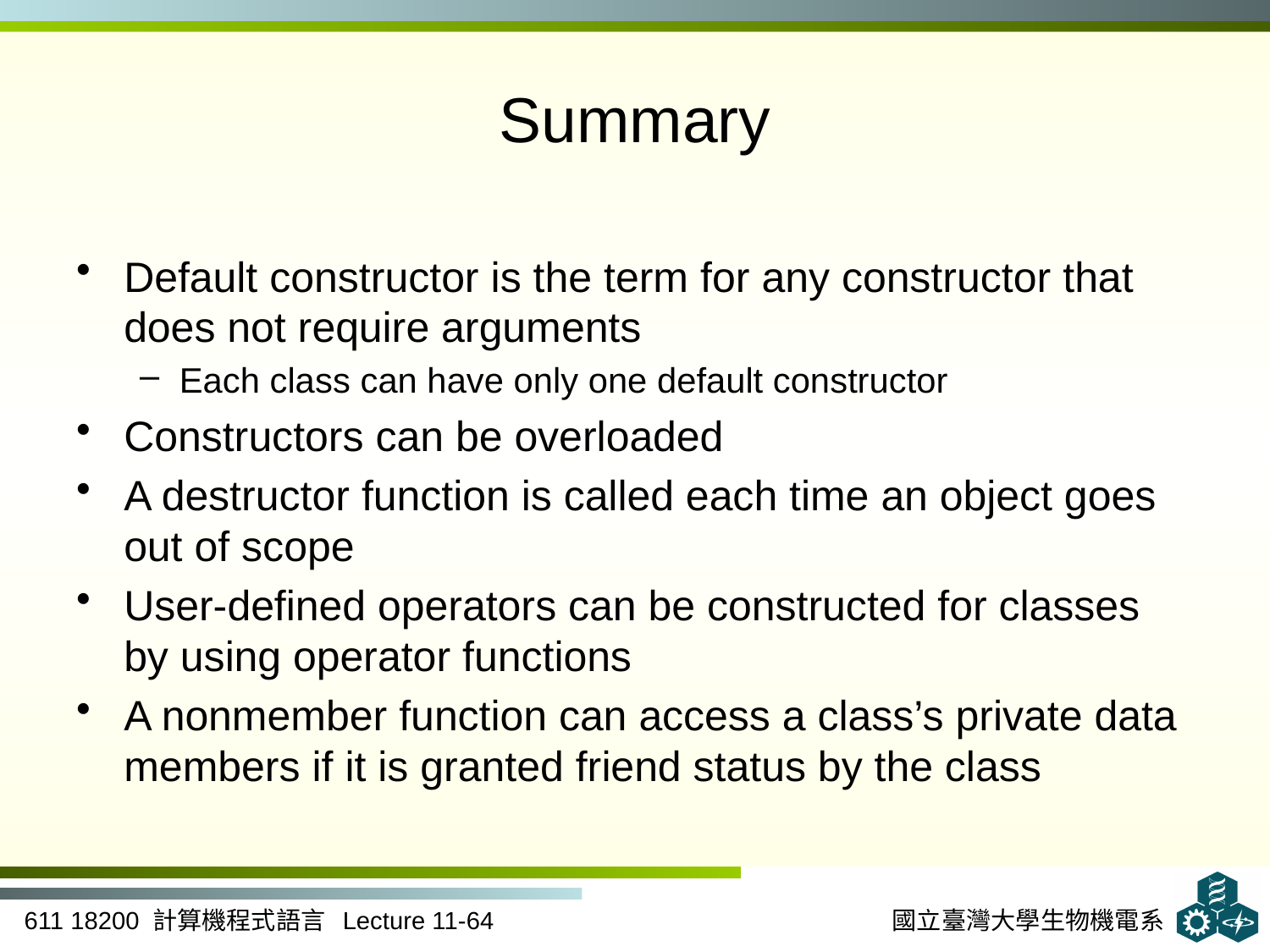

# Summary
Default constructor is the term for any constructor that does not require arguments
Each class can have only one default constructor
Constructors can be overloaded
A destructor function is called each time an object goes out of scope
User-defined operators can be constructed for classes by using operator functions
A nonmember function can access a class’s private data members if it is granted friend status by the class
64